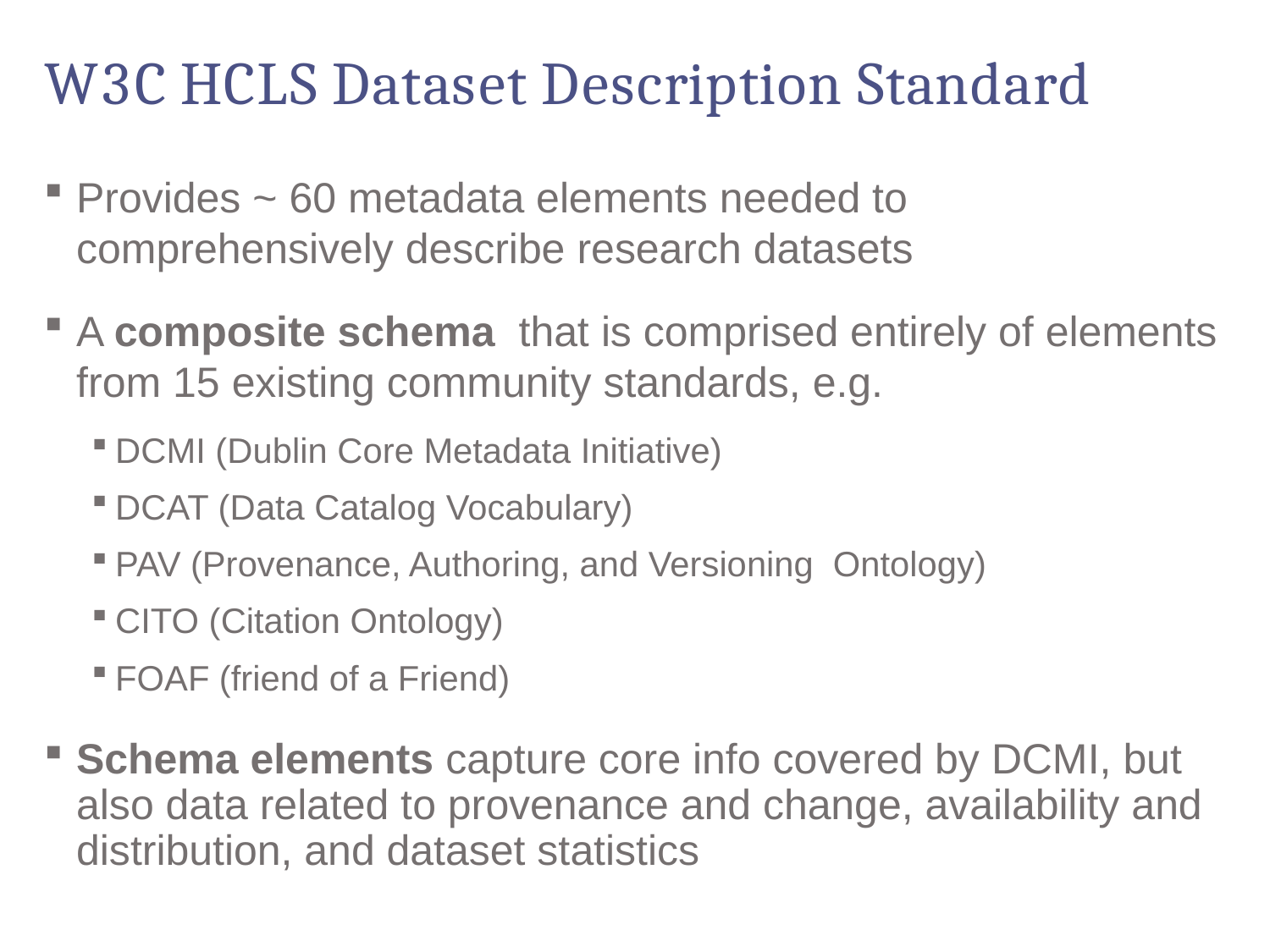

# W3C HCLS Dataset Description Standard
Provides ~ 60 metadata elements needed to comprehensively describe research datasets
A composite schema  that is comprised entirely of elements from 15 existing community standards, e.g.
DCMI (Dublin Core Metadata Initiative)
DCAT (Data Catalog Vocabulary)
PAV (Provenance, Authoring, and Versioning  Ontology)
CITO (Citation Ontology)
FOAF (friend of a Friend)
Schema elements capture core info covered by DCMI, but also data related to provenance and change, availability and distribution, and dataset statistics